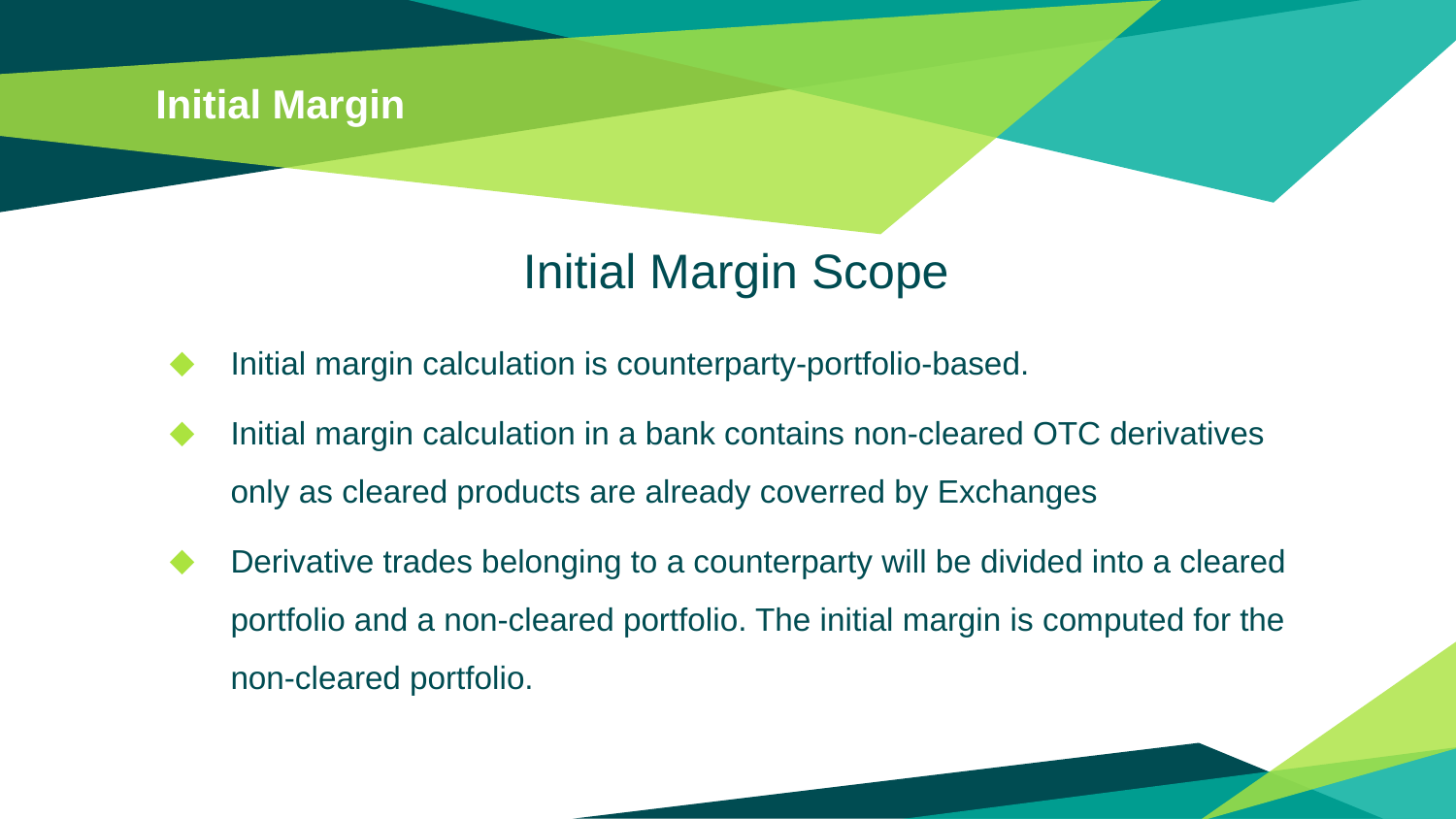

# Initial Margin
Initial Margin Scope
Initial margin calculation is counterparty-portfolio-based.
Initial margin calculation in a bank contains non-cleared OTC derivatives only as cleared products are already coverred by Exchanges
Derivative trades belonging to a counterparty will be divided into a cleared portfolio and a non-cleared portfolio. The initial margin is computed for the non-cleared portfolio.